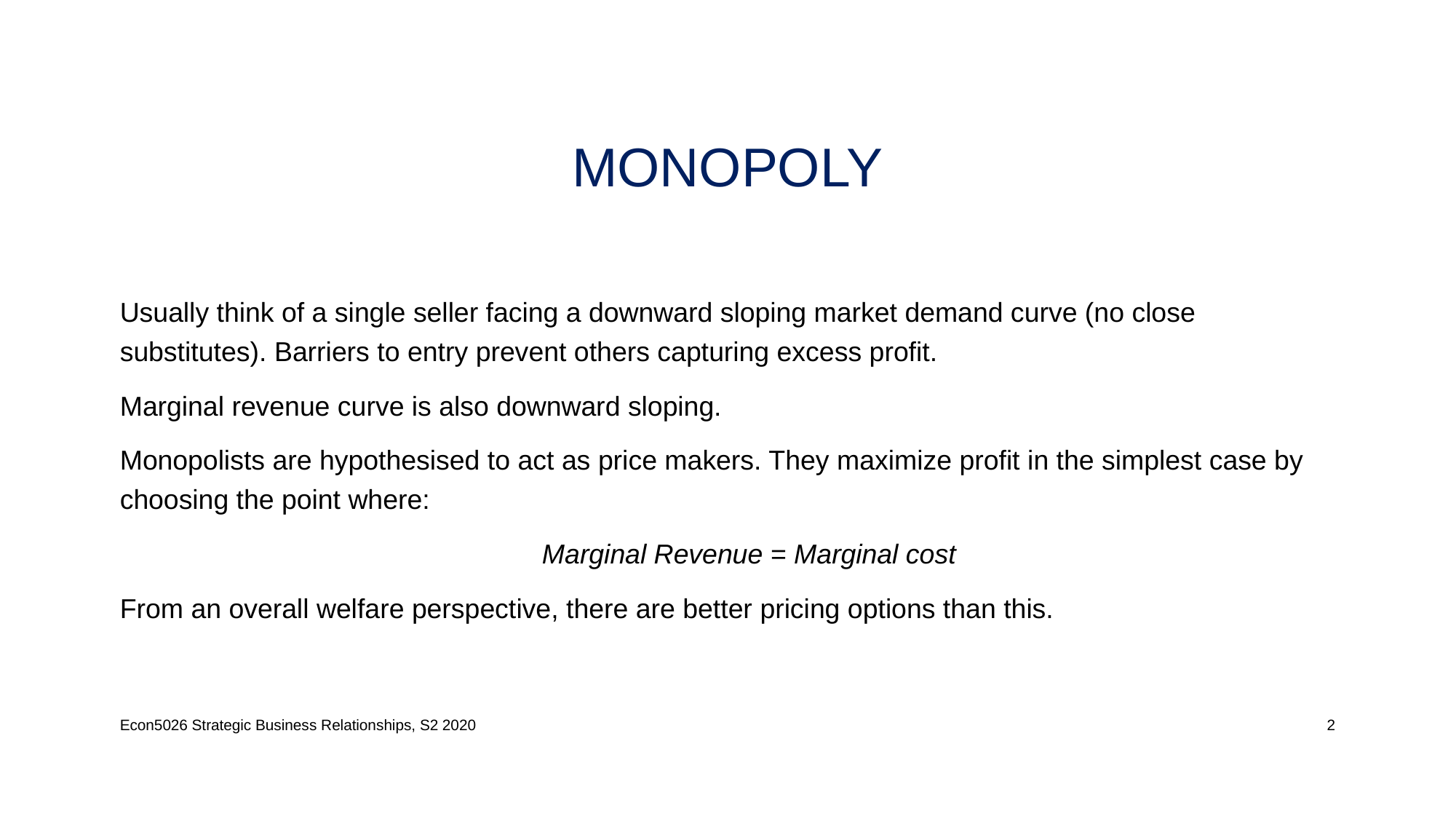

# Monopoly
Usually think of a single seller facing a downward sloping market demand curve (no close substitutes). Barriers to entry prevent others capturing excess profit.
Marginal revenue curve is also downward sloping.
Monopolists are hypothesised to act as price makers. They maximize profit in the simplest case by choosing the point where:
Marginal Revenue = Marginal cost
From an overall welfare perspective, there are better pricing options than this.
Econ5026 Strategic Business Relationships, S2 2020
2